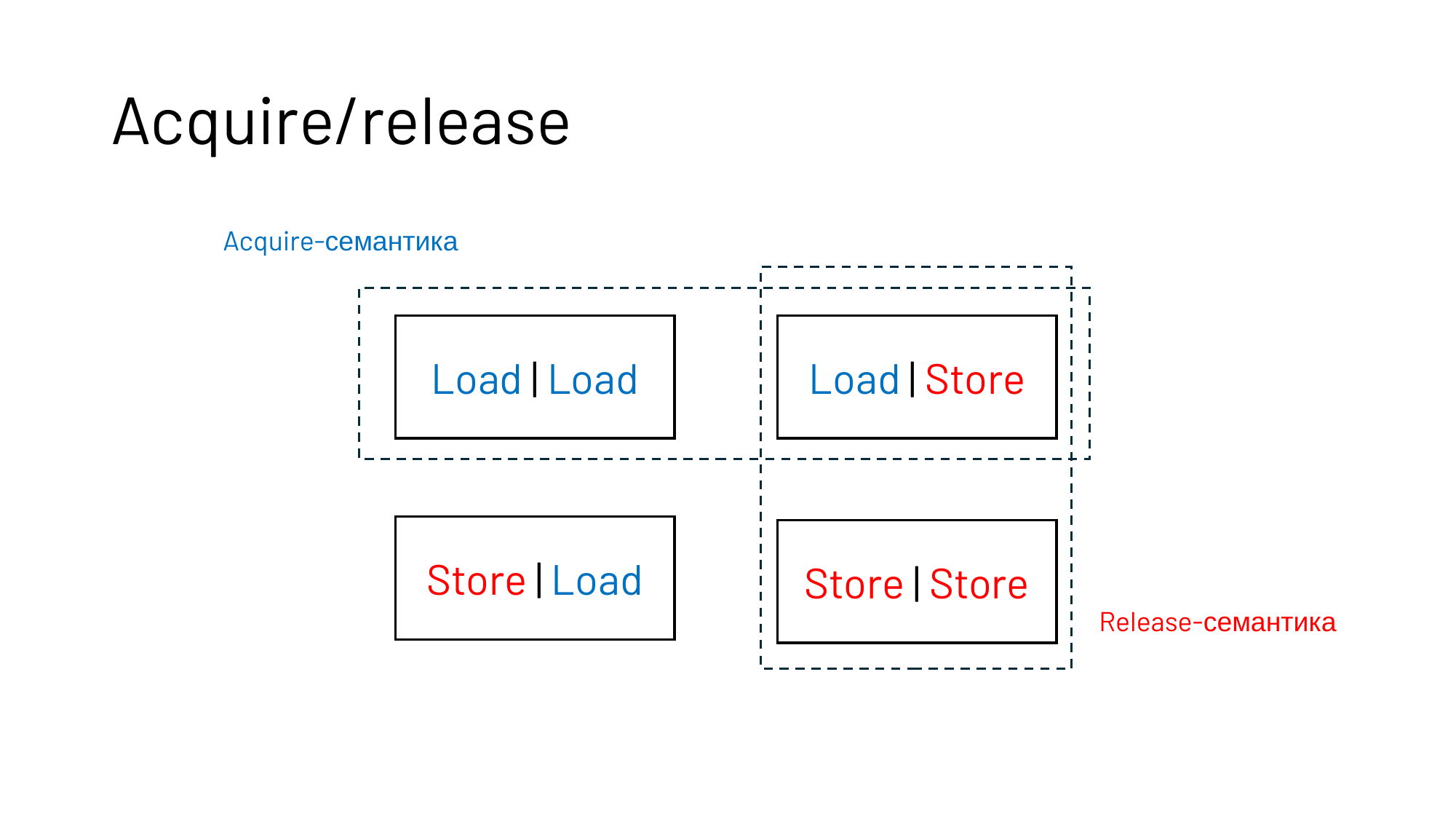

# Acquire/release
Acquire-семантика

Load | Load
Load | Store
Store | Load
Store | Store
Release-семантика